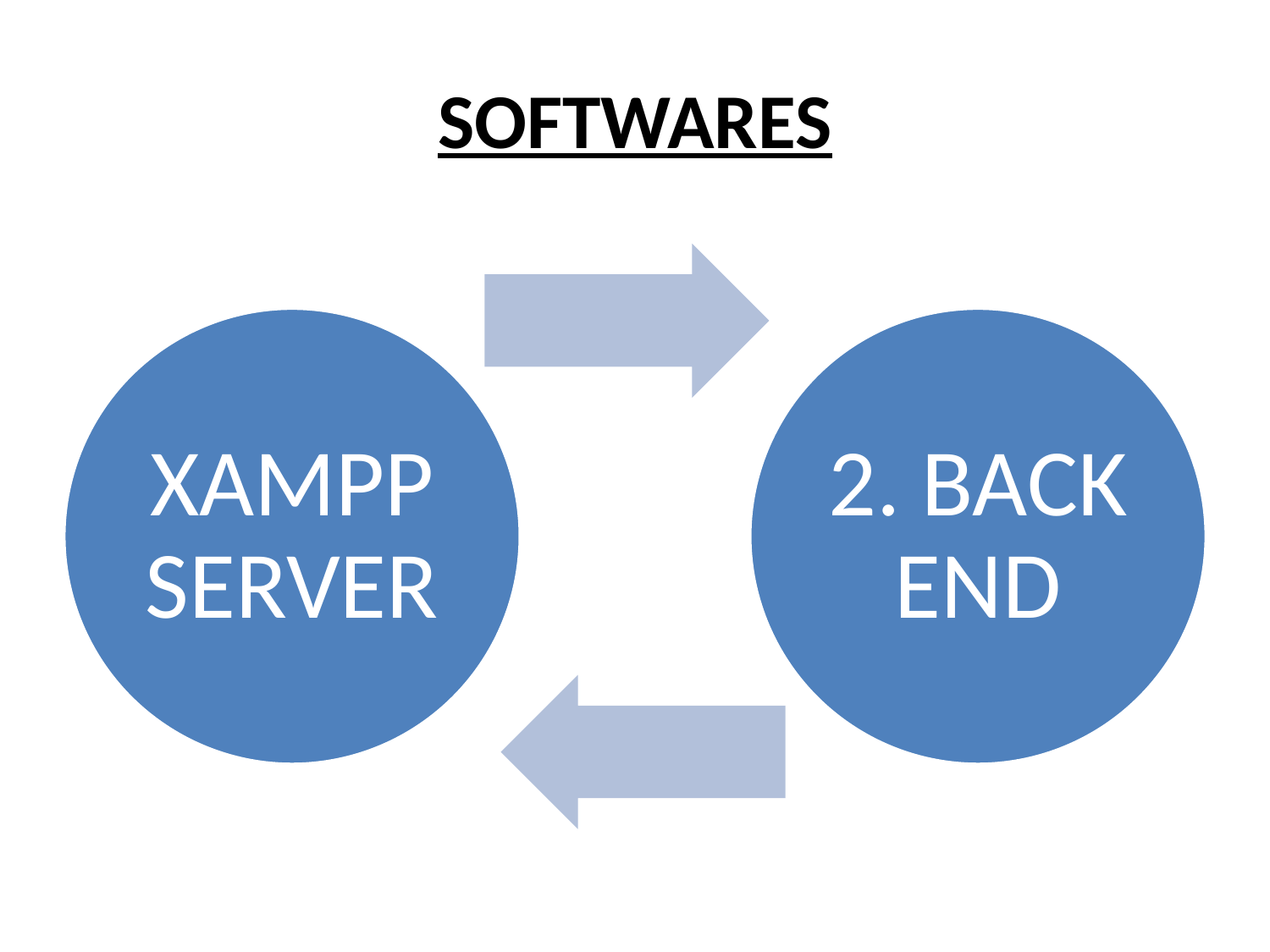

# SOFTWARES
XAMPP SERVER

2. BACK END